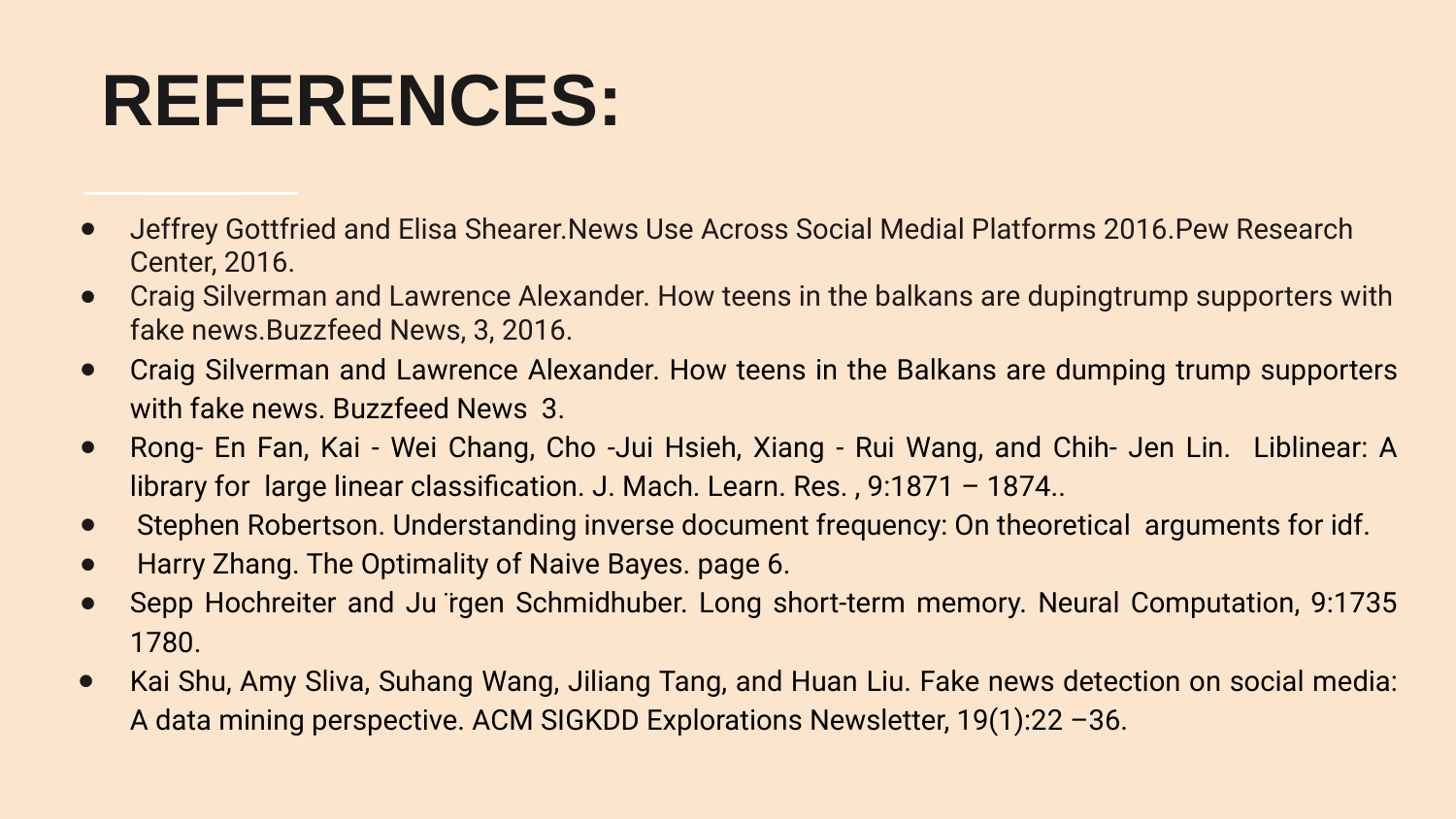

# REFERENCES:
Jeffrey Gottfried and Elisa Shearer.News Use Across Social Medial Platforms 2016.Pew Research Center, 2016.
Craig Silverman and Lawrence Alexander. How teens in the balkans are dupingtrump supporters with fake news.Buzzfeed News, 3, 2016.
Craig Silverman and Lawrence Alexander. How teens in the Balkans are dumping trump supporters with fake news. Buzzfeed News  3.
Rong- En Fan, Kai - Wei Chang, Cho -Jui Hsieh, Xiang - Rui Wang, and Chih- Jen Lin.  Liblinear: A library for  large linear classification. J. Mach. Learn. Res. , 9:1871 – 1874..
 Stephen Robertson. Understanding inverse document frequency: On theoretical  arguments for idf.
 Harry Zhang. The Optimality of Naive Bayes. page 6.
Sepp Hochreiter and Ju ̈rgen Schmidhuber. Long short-term memory. Neural Computation, 9:1735 1780.
Kai Shu, Amy Sliva, Suhang Wang, Jiliang Tang, and Huan Liu. Fake news detection on social media: A data mining perspective. ACM SIGKDD Explorations Newsletter, 19(1):22 –36.